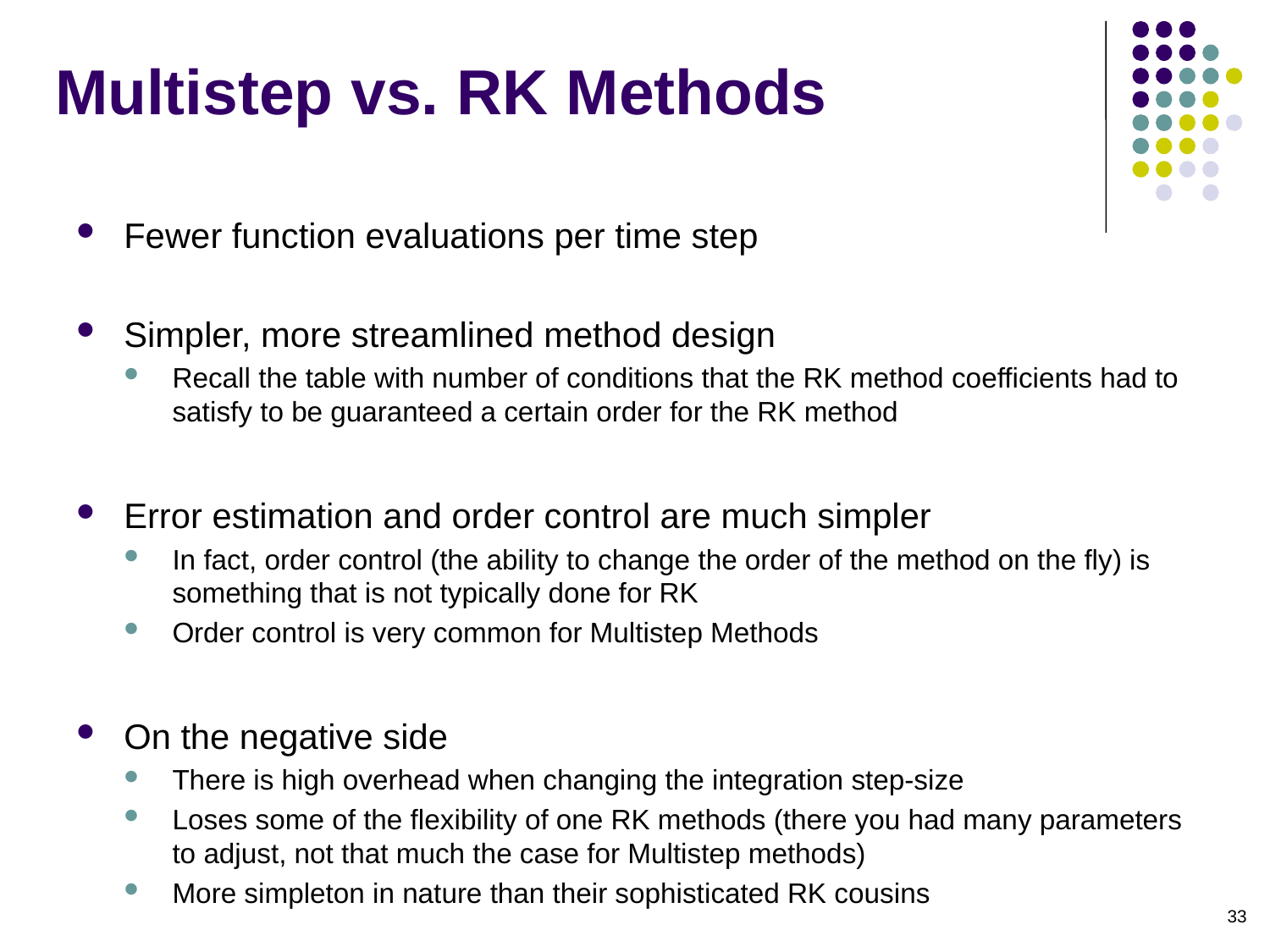

# Multistep vs. RK Methods
Fewer function evaluations per time step

Simpler, more streamlined method design
Recall the table with number of conditions that the RK method coefficients had to satisfy to be guaranteed a certain order for the RK method

Error estimation and order control are much simpler
In fact, order control (the ability to change the order of the method on the fly) is something that is not typically done for RK
Order control is very common for Multistep Methods

On the negative side
There is high overhead when changing the integration step-size
Loses some of the flexibility of one RK methods (there you had many parameters to adjust, not that much the case for Multistep methods)
More simpleton in nature than their sophisticated RK cousins

33